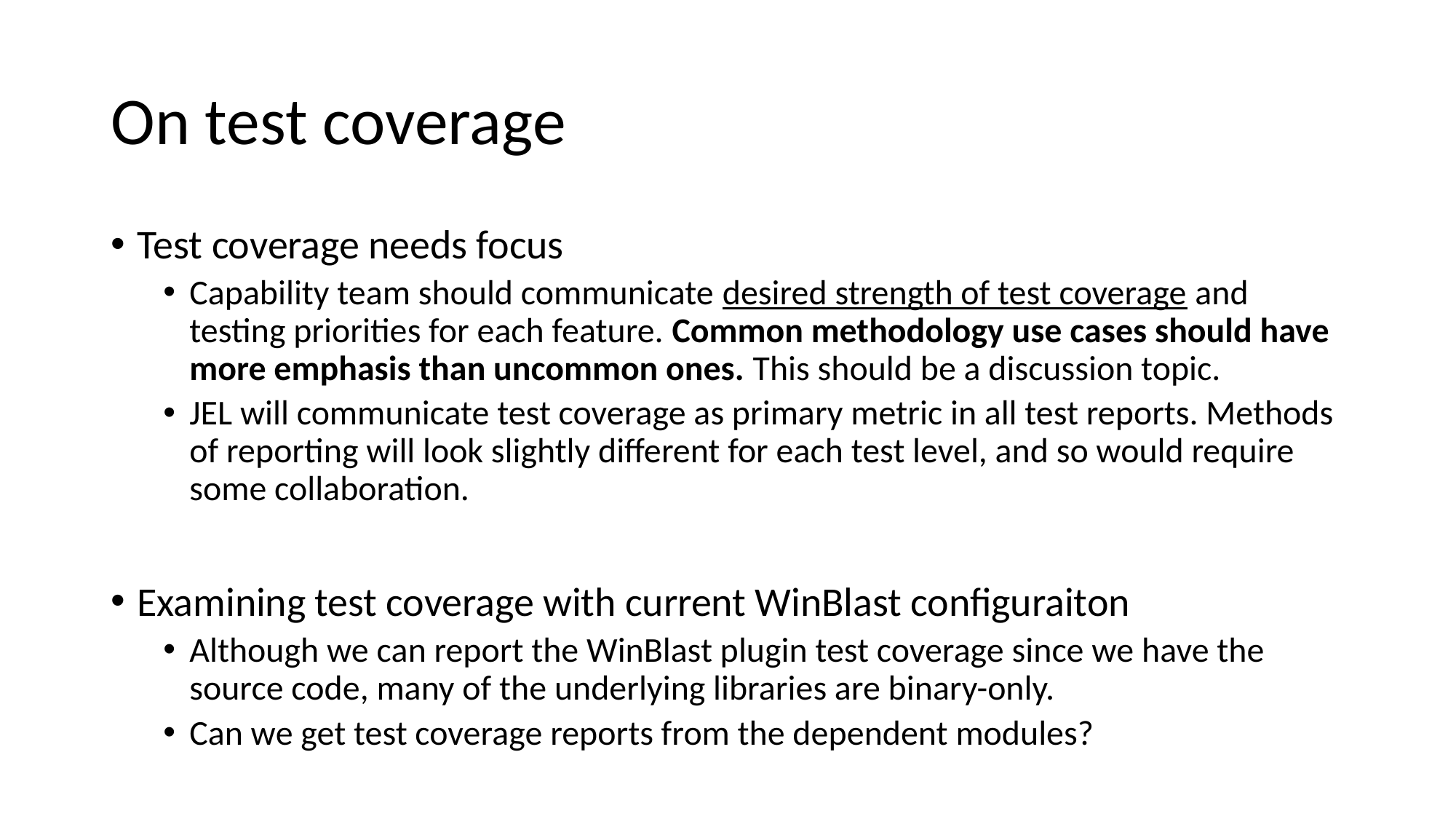

# On test coverage
Test coverage needs focus
Capability team should communicate desired strength of test coverage and testing priorities for each feature. Common methodology use cases should have more emphasis than uncommon ones. This should be a discussion topic.
JEL will communicate test coverage as primary metric in all test reports. Methods of reporting will look slightly different for each test level, and so would require some collaboration.

Examining test coverage with current WinBlast configuraiton
Although we can report the WinBlast plugin test coverage since we have the source code, many of the underlying libraries are binary-only.
Can we get test coverage reports from the dependent modules?